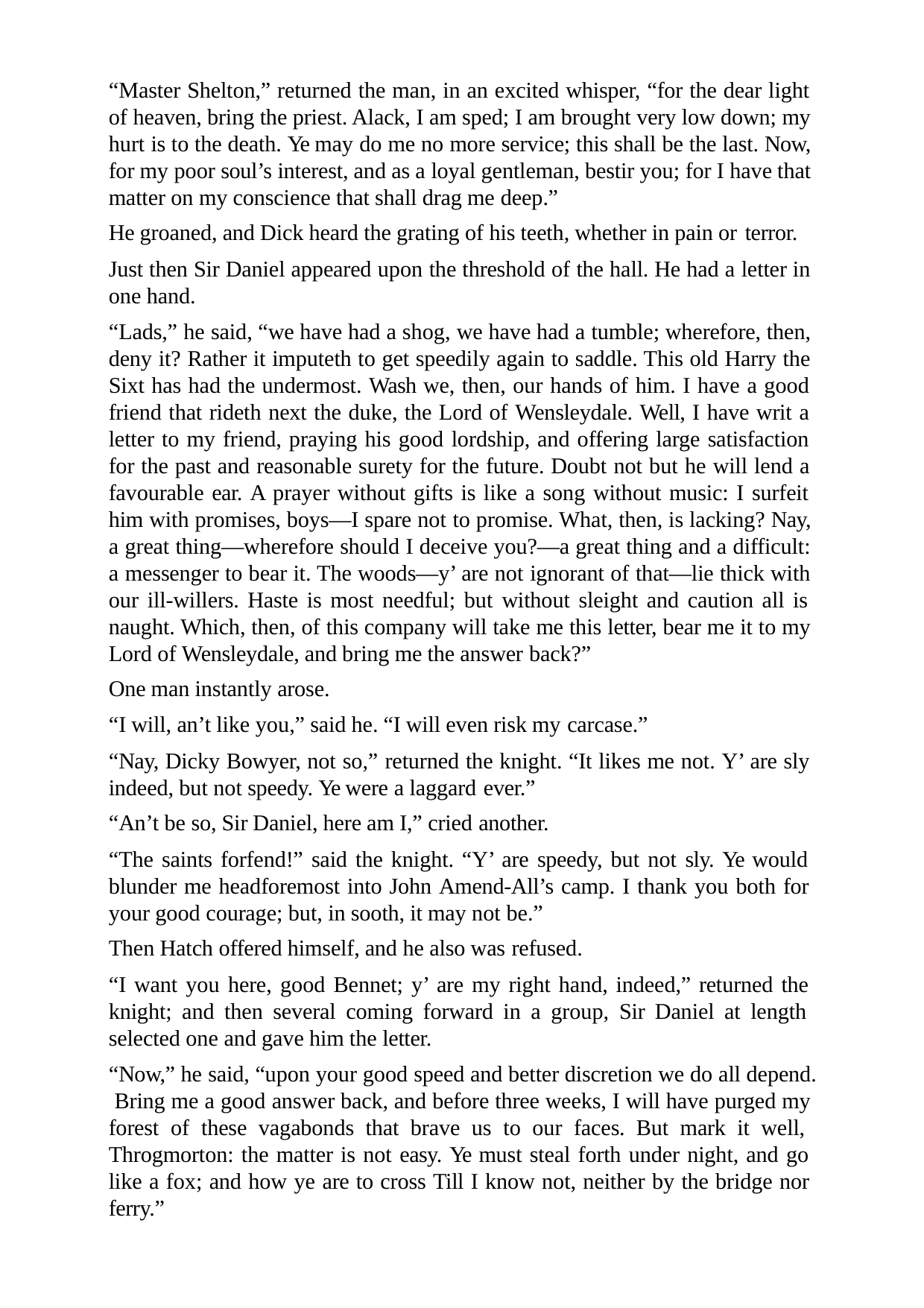

“Master Shelton,” returned the man, in an excited whisper, “for the dear light  of heaven, bring the priest. Alack, I am sped; I am brought very low down; my  hurt is to the death. Ye may do me no more service; this shall be the last. Now,  for my poor soul’s interest, and as a loyal gentleman, bestir you; for I have that  matter on my conscience that shall drag me deep.”
He groaned, and Dick heard the grating of his teeth, whether in pain or terror.
Just then Sir Daniel appeared upon the threshold of the hall. He had a letter in  one hand.
“Lads,” he said, “we have had a shog, we have had a tumble; wherefore, then,  deny it? Rather it imputeth to get speedily again to saddle. This old Harry the  Sixt has had the undermost. Wash we, then, our hands of him. I have a good  friend that rideth next the duke, the Lord of Wensleydale. Well, I have writ a  letter to my friend, praying his good lordship, and offering large satisfaction  for the past and reasonable surety for the future. Doubt not but he will lend a  favourable ear. A prayer without gifts is like a song without music: I surfeit  him with promises, boys—I spare not to promise. What, then, is lacking? Nay,  a great thing—wherefore should I deceive you?—a great thing and a difficult:  a messenger to bear it. The woods—y’ are not ignorant of that—lie thick with  our ill-willers. Haste is most needful; but without sleight and caution all is  naught. Which, then, of this company will take me this letter, bear me it to my  Lord of Wensleydale, and bring me the answer back?”
One man instantly arose.
“I will, an’t like you,” said he. “I will even risk my carcase.”
“Nay, Dicky Bowyer, not so,” returned the knight. “It likes me not. Y’ are sly  indeed, but not speedy. Ye were a laggard ever.”
“An’t be so, Sir Daniel, here am I,” cried another.
“The saints forfend!” said the knight. “Y’ are speedy, but not sly. Ye would  blunder me headforemost into John Amend-All’s camp. I thank you both for  your good courage; but, in sooth, it may not be.”
Then Hatch offered himself, and he also was refused.
“I want you here, good Bennet; y’ are my right hand, indeed,” returned the  knight; and then several coming forward in a group, Sir Daniel at length  selected one and gave him the letter.
“Now,” he said, “upon your good speed and better discretion we do all depend.  Bring me a good answer back, and before three weeks, I will have purged my  forest of these vagabonds that brave us to our faces. But mark it well,  Throgmorton: the matter is not easy. Ye must steal forth under night, and go  like a fox; and how ye are to cross Till I know not, neither by the bridge nor  ferry.”